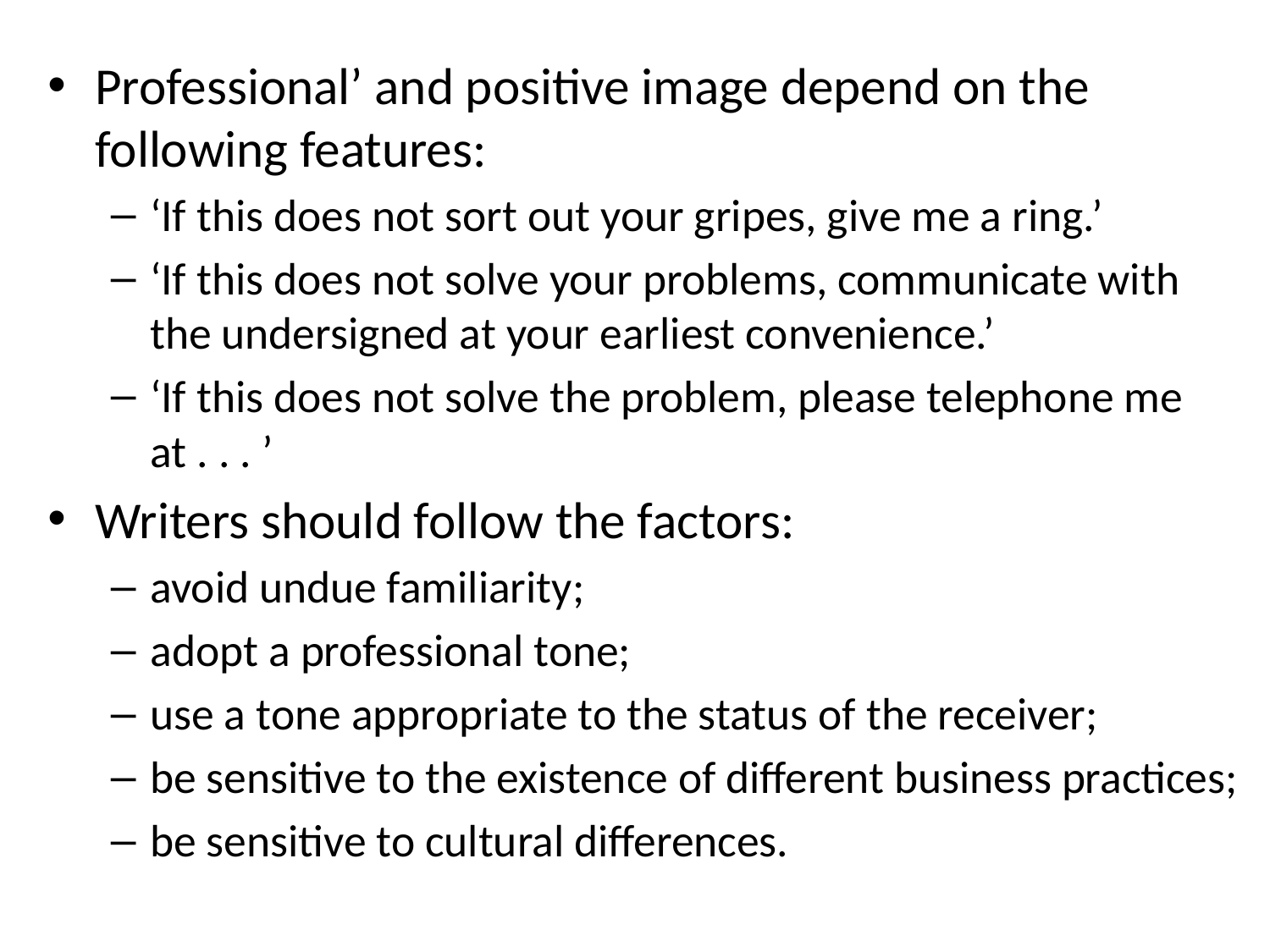

Professional’ and positive image depend on the following features:
‘If this does not sort out your gripes, give me a ring.’
‘If this does not solve your problems, communicate with the undersigned at your earliest convenience.’
‘If this does not solve the problem, please telephone me at . . . ’
Writers should follow the factors:
avoid undue familiarity;
adopt a professional tone;
use a tone appropriate to the status of the receiver;
be sensitive to the existence of different business practices;
be sensitive to cultural differences.